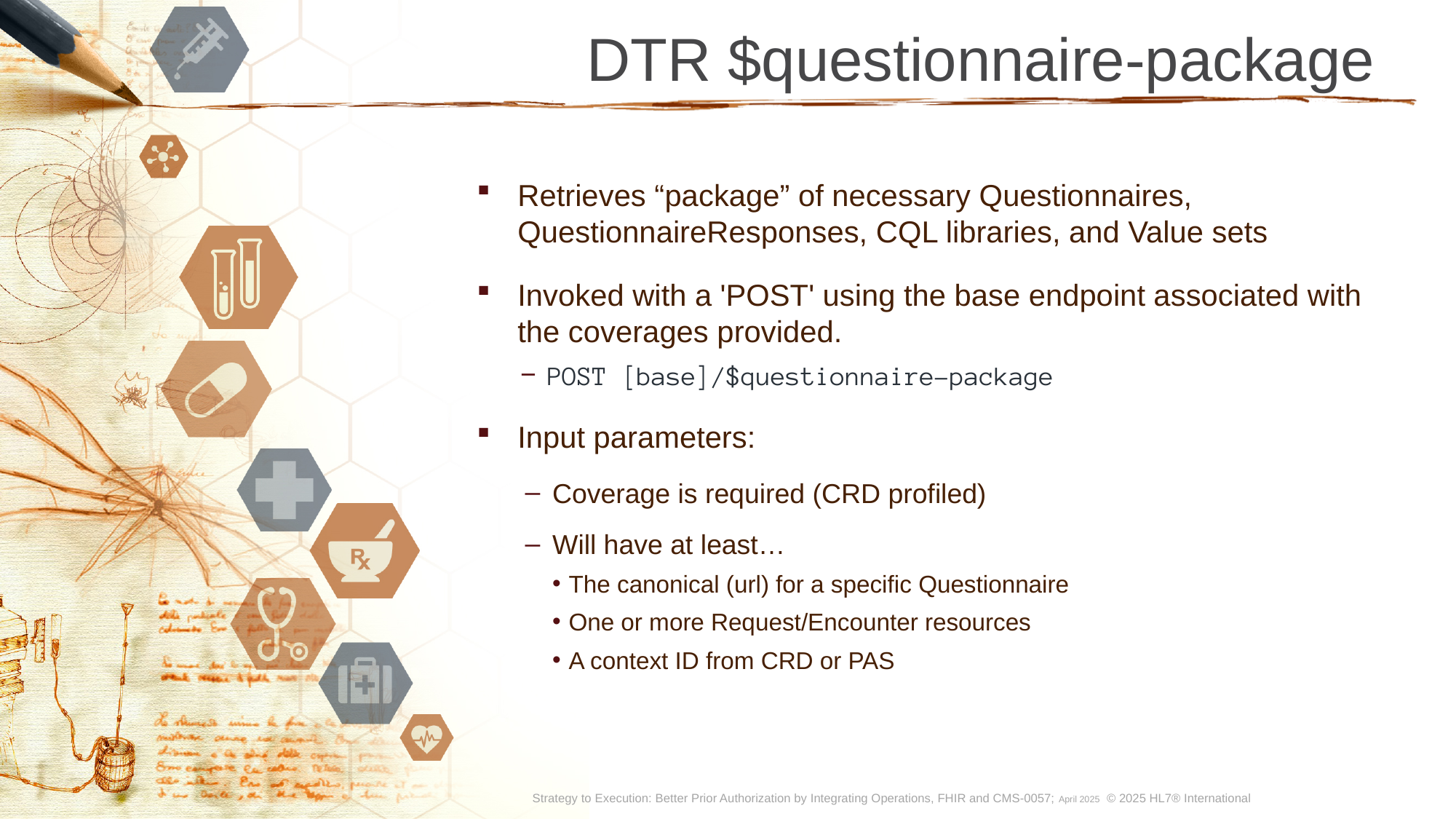

# DTR $questionnaire-package
Retrieves “package” of necessary Questionnaires, QuestionnaireResponses, CQL libraries, and Value sets
Invoked with a 'POST' using the base endpoint associated with the coverages provided.
POST [base]/$questionnaire-package
Input parameters:

Coverage is required (CRD profiled)
Will have at least…
The canonical (url) for a specific Questionnaire
One or more Request/Encounter resources
A context ID from CRD or PAS